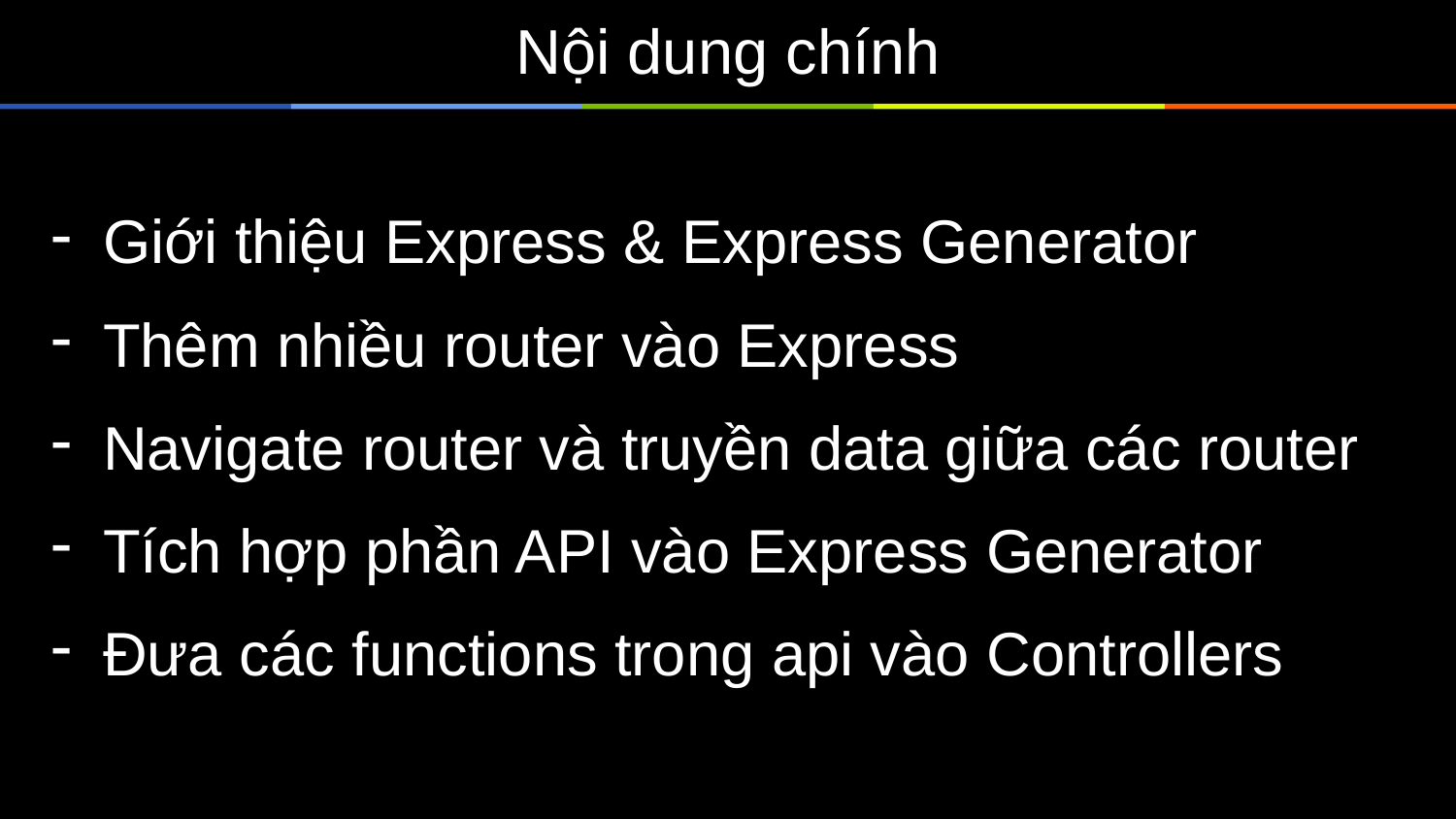

# Nội dung chính
Giới thiệu Express & Express Generator
Thêm nhiều router vào Express
Navigate router và truyền data giữa các router
Tích hợp phần API vào Express Generator
Đưa các functions trong api vào Controllers